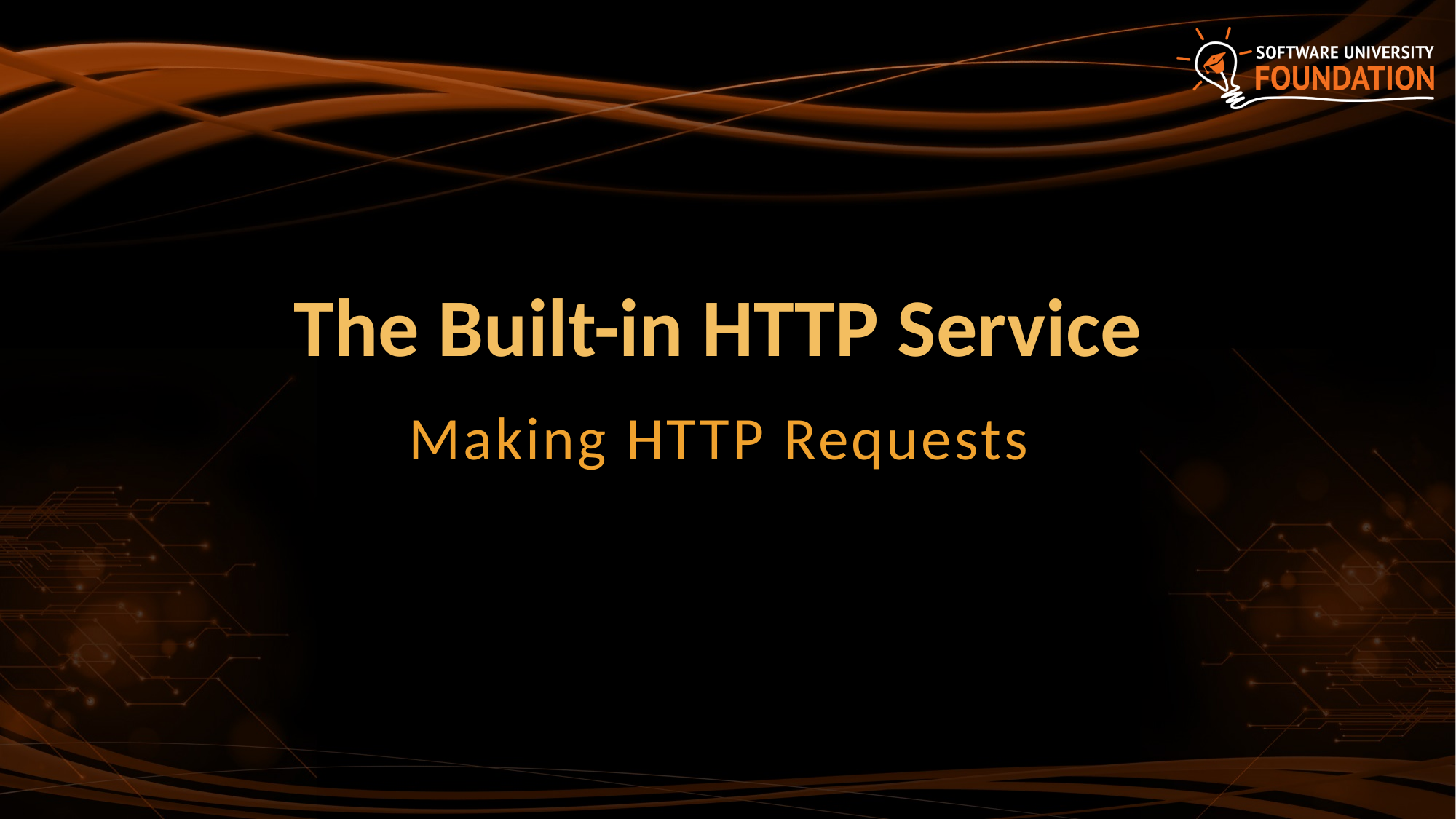

# The Built-in HTTP Service
Making HTTP Requests